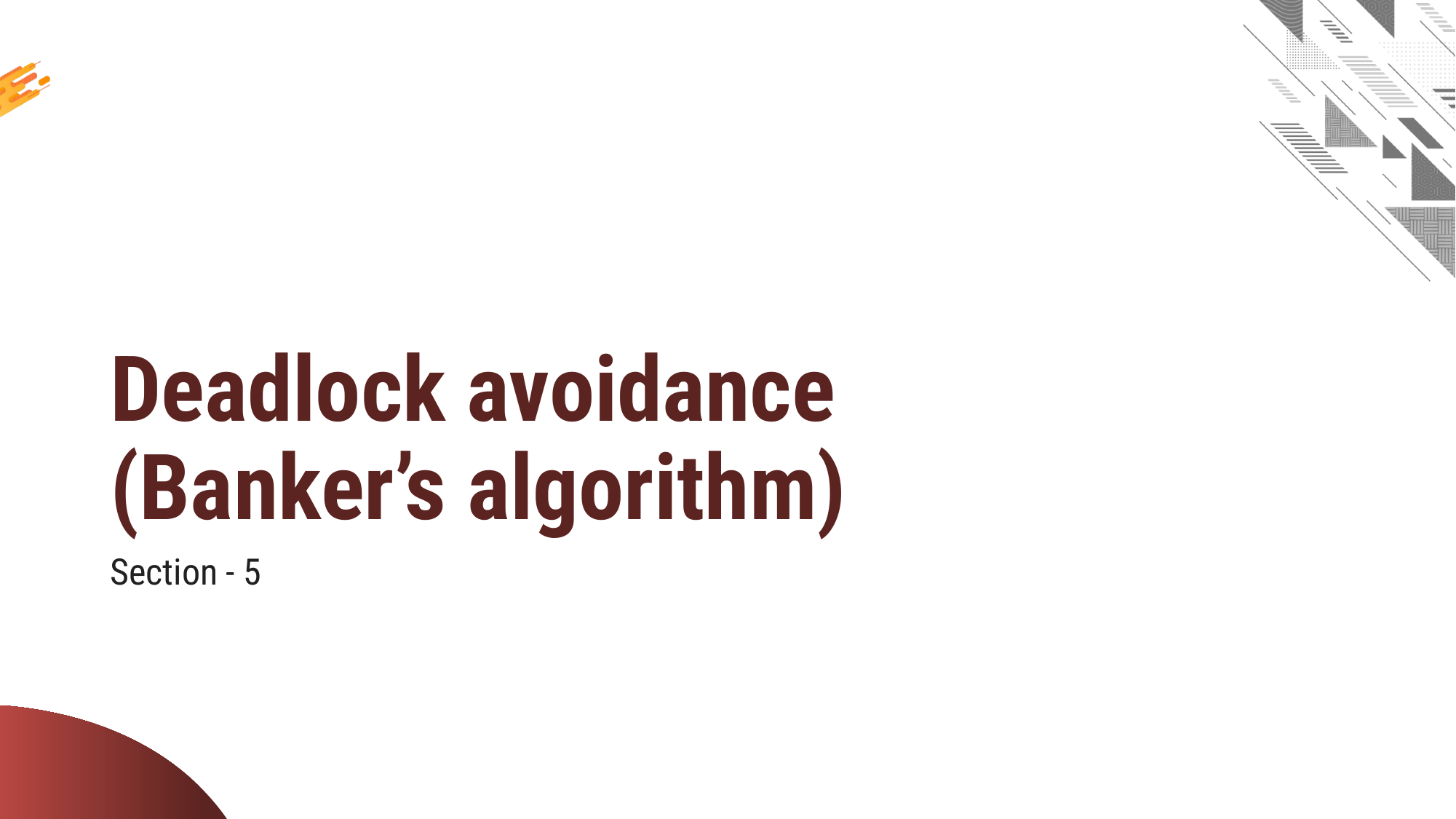

# Deadlock avoidance (Banker’s algorithm)
Section - 5